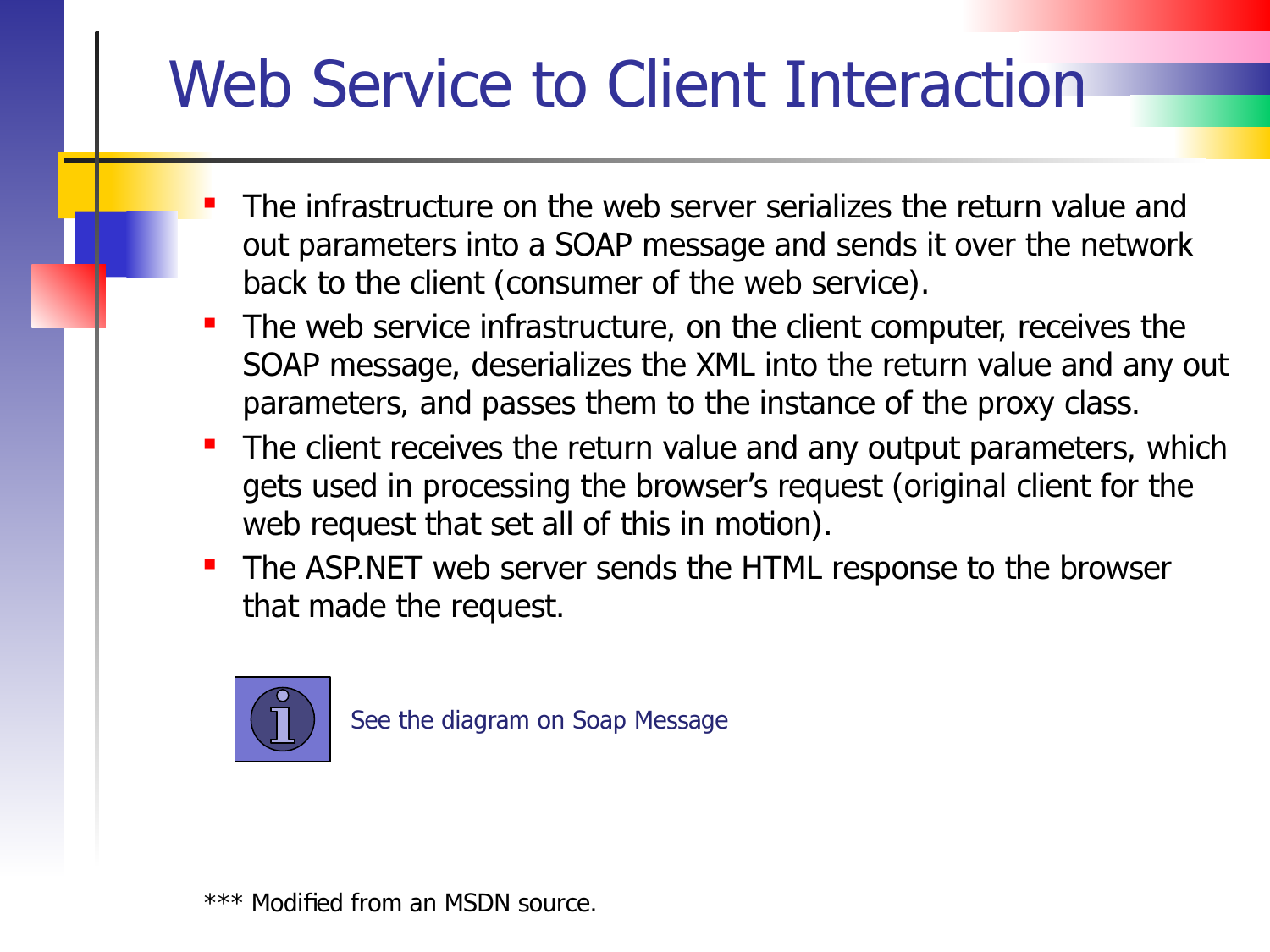

# Web Service to Client Interaction
The infrastructure on the web server serializes the return value and out parameters into a SOAP message and sends it over the network back to the client (consumer of the web service).
The web service infrastructure, on the client computer, receives the SOAP message, deserializes the XML into the return value and any out parameters, and passes them to the instance of the proxy class.
The client receives the return value and any output parameters, which gets used in processing the browser’s request (original client for the web request that set all of this in motion).
The ASP.NET web server sends the HTML response to the browser that made the request.

*** Modified from an MSDN source.

See the diagram on Soap Message